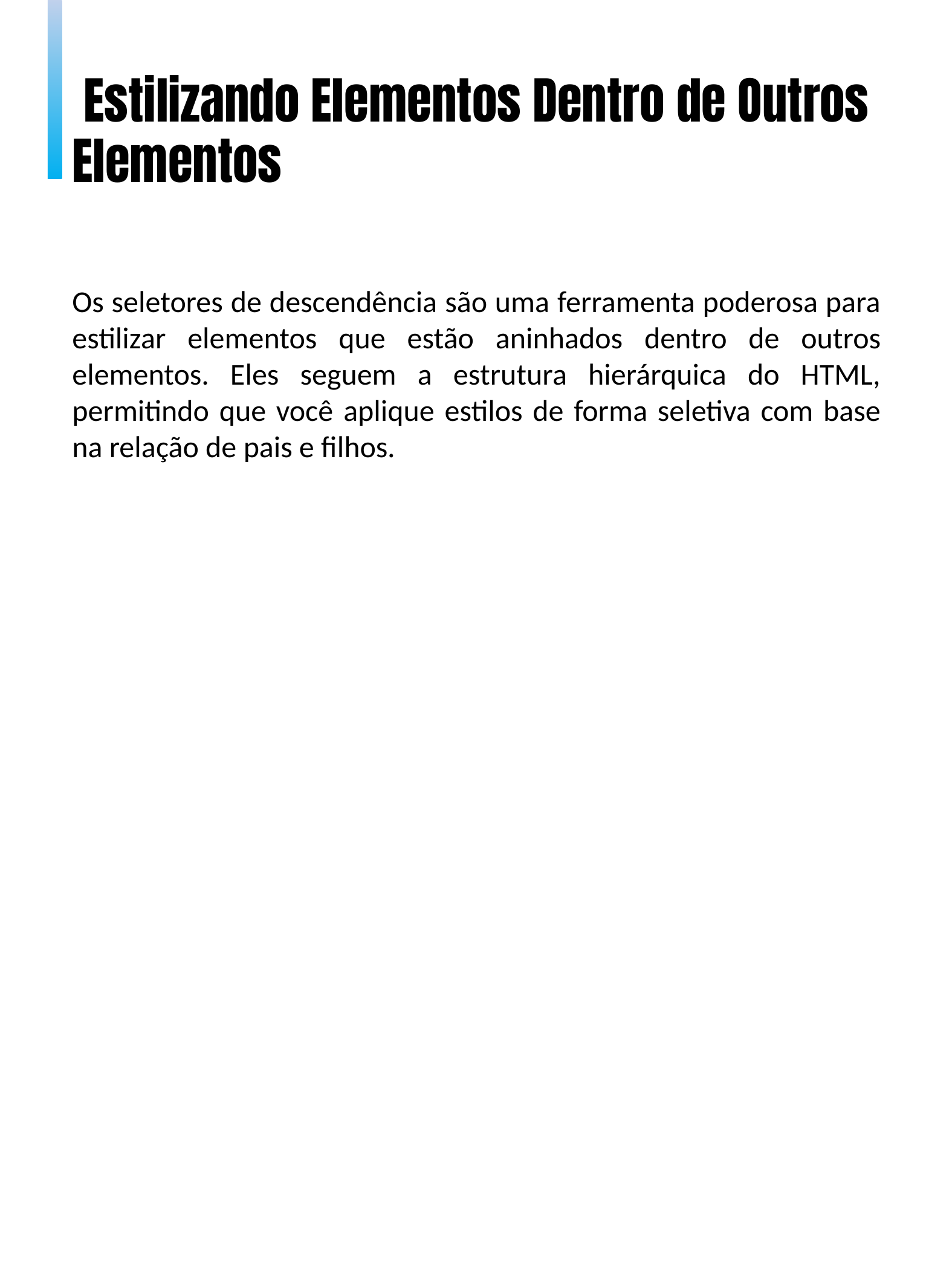

Estilizando Elementos Dentro de Outros Elementos

Os seletores de descendência são uma ferramenta poderosa para estilizar elementos que estão aninhados dentro de outros elementos. Eles seguem a estrutura hierárquica do HTML, permitindo que você aplique estilos de forma seletiva com base na relação de pais e filhos.